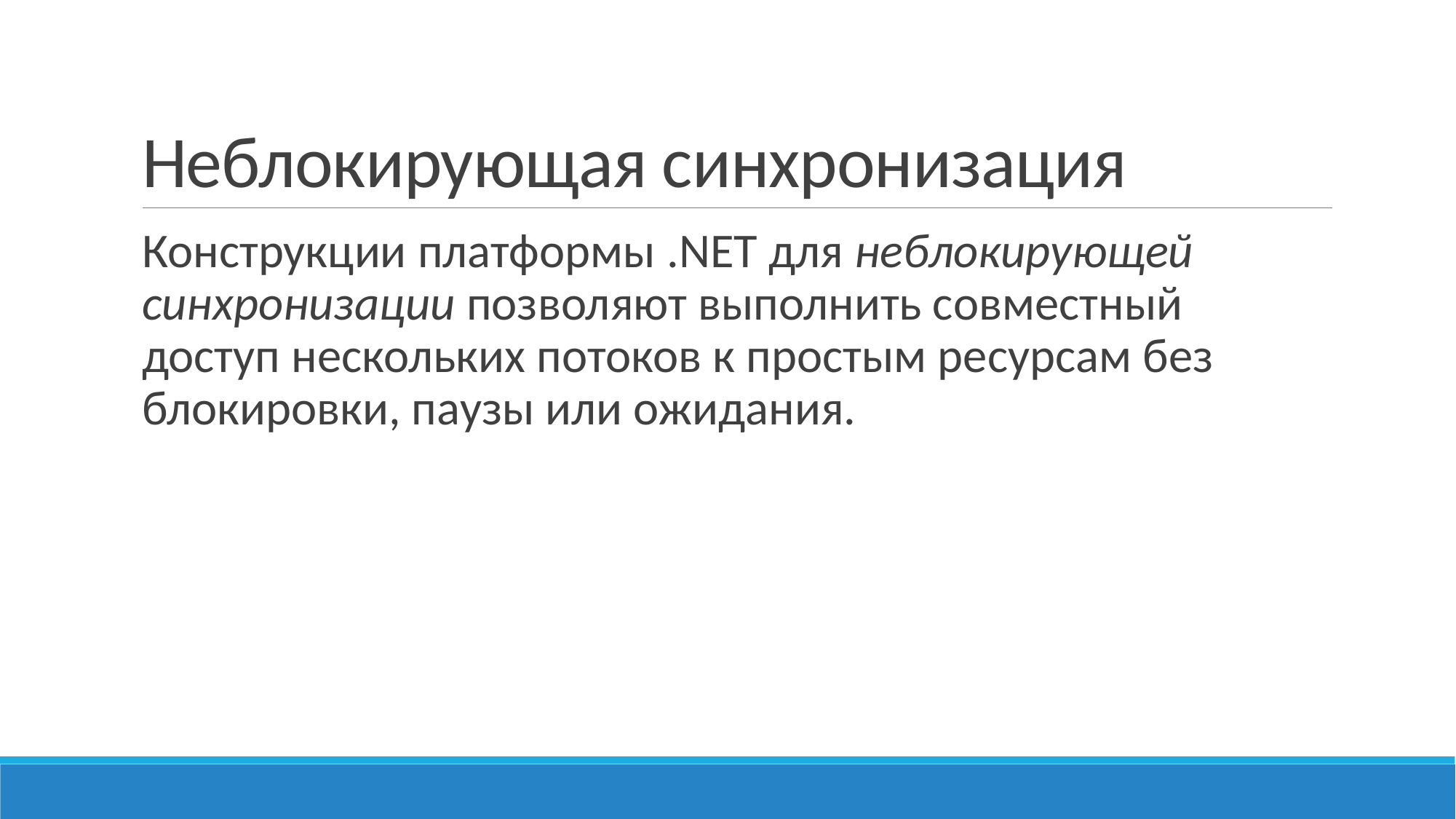

# Неблокирующая синхронизация
Конструкции платформы .NET для неблокирующей синхронизации позволяют выполнить совместный доступ нескольких потоков к простым ресурсам без блокировки, паузы или ожидания.